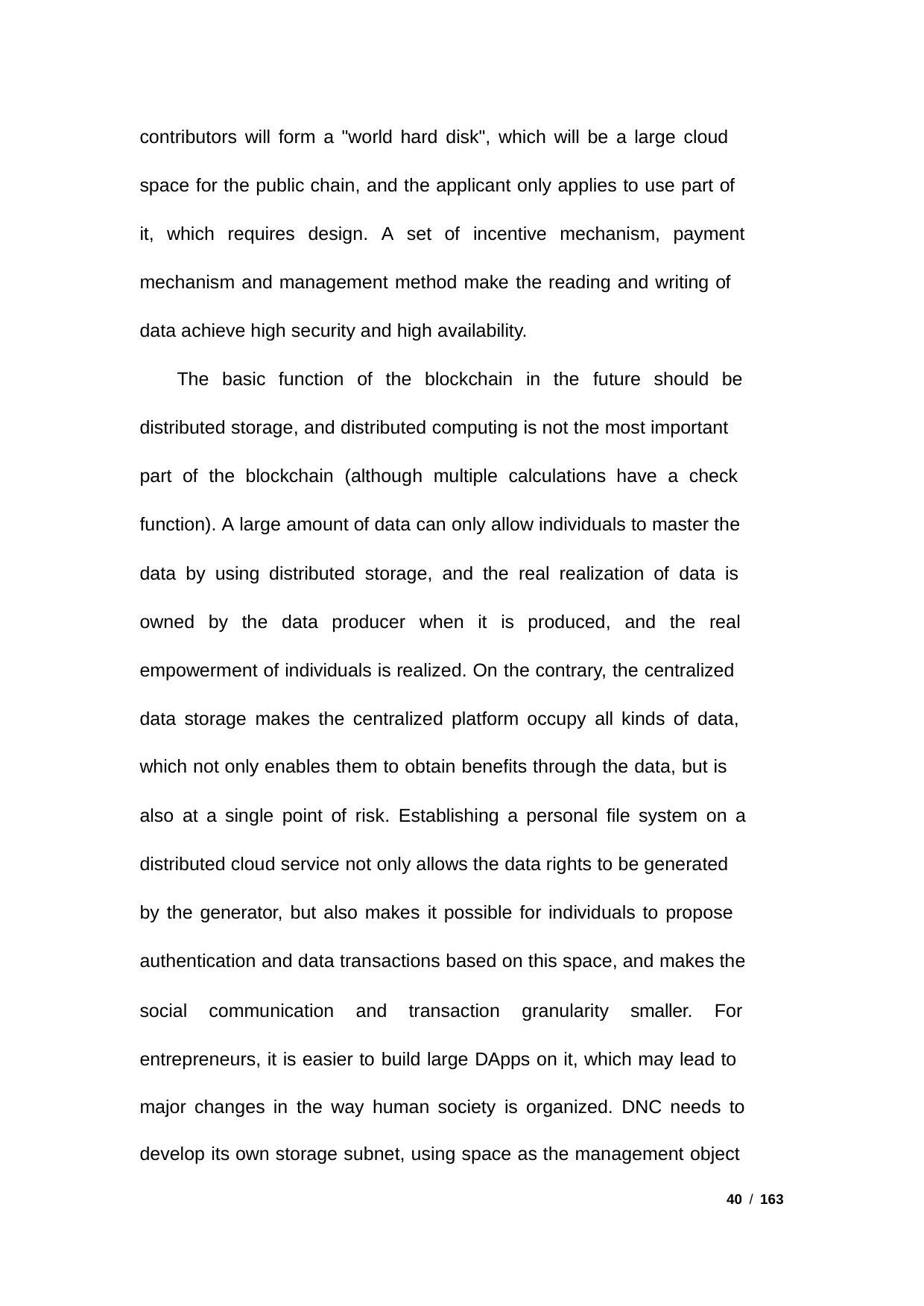

contributors will form a "world hard disk", which will be a large cloud
space for the public chain, and the applicant only applies to use part of
it, which requires design. A set of incentive mechanism, payment
mechanism and management method make the reading and writing of
data achieve high security and high availability.
The basic function of the blockchain in the future should be
distributed storage, and distributed computing is not the most important
part of the blockchain (although multiple calculations have a check
function). A large amount of data can only allow individuals to master the
data by using distributed storage, and the real realization of data is
owned by the data producer when it is produced, and the real
empowerment of individuals is realized. On the contrary, the centralized
data storage makes the centralized platform occupy all kinds of data,
which not only enables them to obtain benefits through the data, but is
also at a single point of risk. Establishing a personal file system on a
distributed cloud service not only allows the data rights to be generated
by the generator, but also makes it possible for individuals to propose
authentication and data transactions based on this space, and makes the
social communication and transaction granularity smaller. For
entrepreneurs, it is easier to build large DApps on it, which may lead to
major changes in the way human society is organized. DNC needs to
develop its own storage subnet, using space as the management object
40 / 163